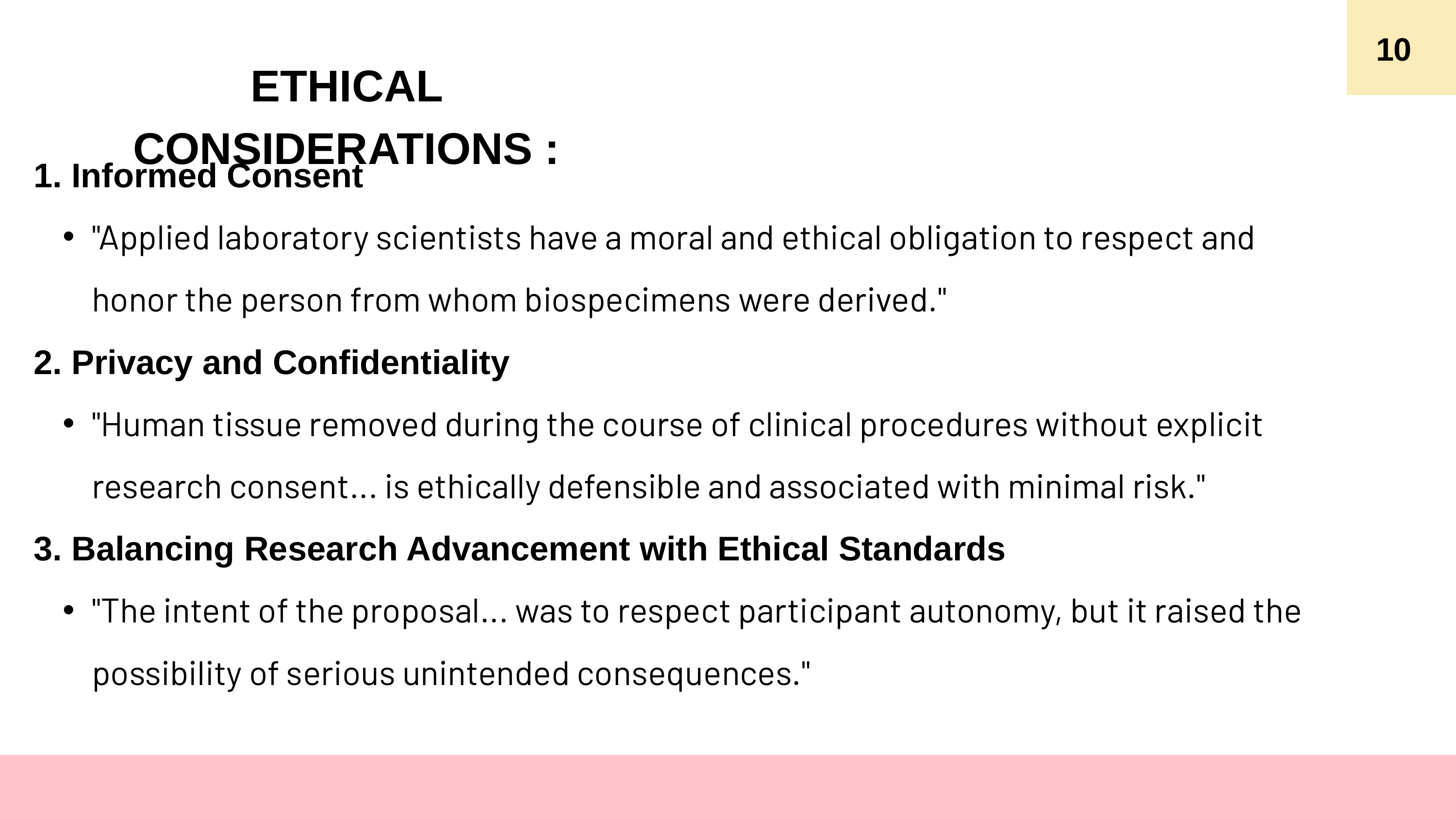

7
10
ETHICAL CONSIDERATIONS :
1. Informed Consent
"Applied laboratory scientists have a moral and ethical obligation to respect and honor the person from whom biospecimens were derived."
2. Privacy and Confidentiality
"Human tissue removed during the course of clinical procedures without explicit research consent... is ethically defensible and associated with minimal risk."
3. Balancing Research Advancement with Ethical Standards
"The intent of the proposal... was to respect participant autonomy, but it raised the possibility of serious unintended consequences."